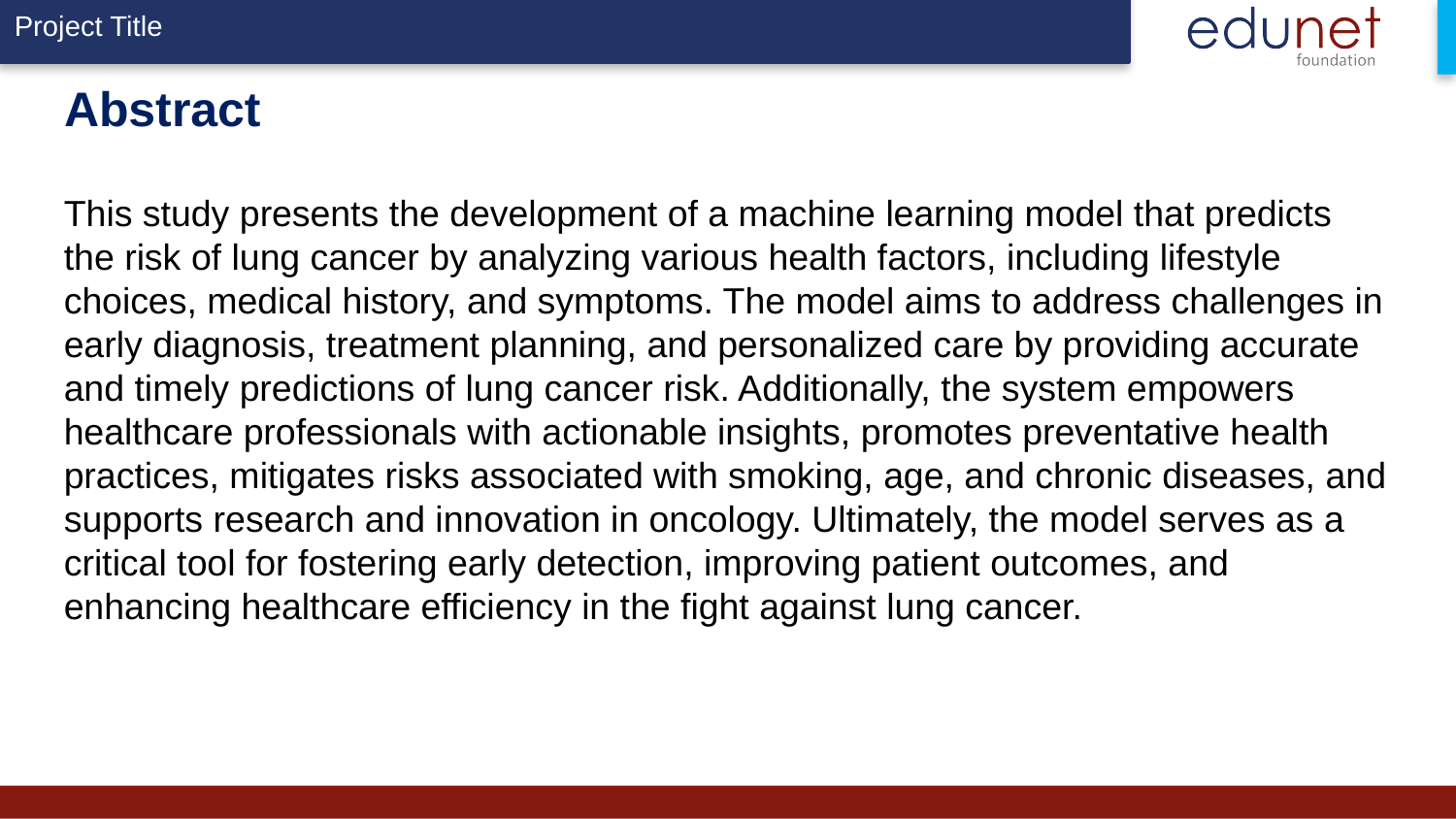

# Abstract
This study presents the development of a machine learning model that predicts the risk of lung cancer by analyzing various health factors, including lifestyle choices, medical history, and symptoms. The model aims to address challenges in early diagnosis, treatment planning, and personalized care by providing accurate and timely predictions of lung cancer risk. Additionally, the system empowers healthcare professionals with actionable insights, promotes preventative health practices, mitigates risks associated with smoking, age, and chronic diseases, and supports research and innovation in oncology. Ultimately, the model serves as a critical tool for fostering early detection, improving patient outcomes, and enhancing healthcare efficiency in the fight against lung cancer.